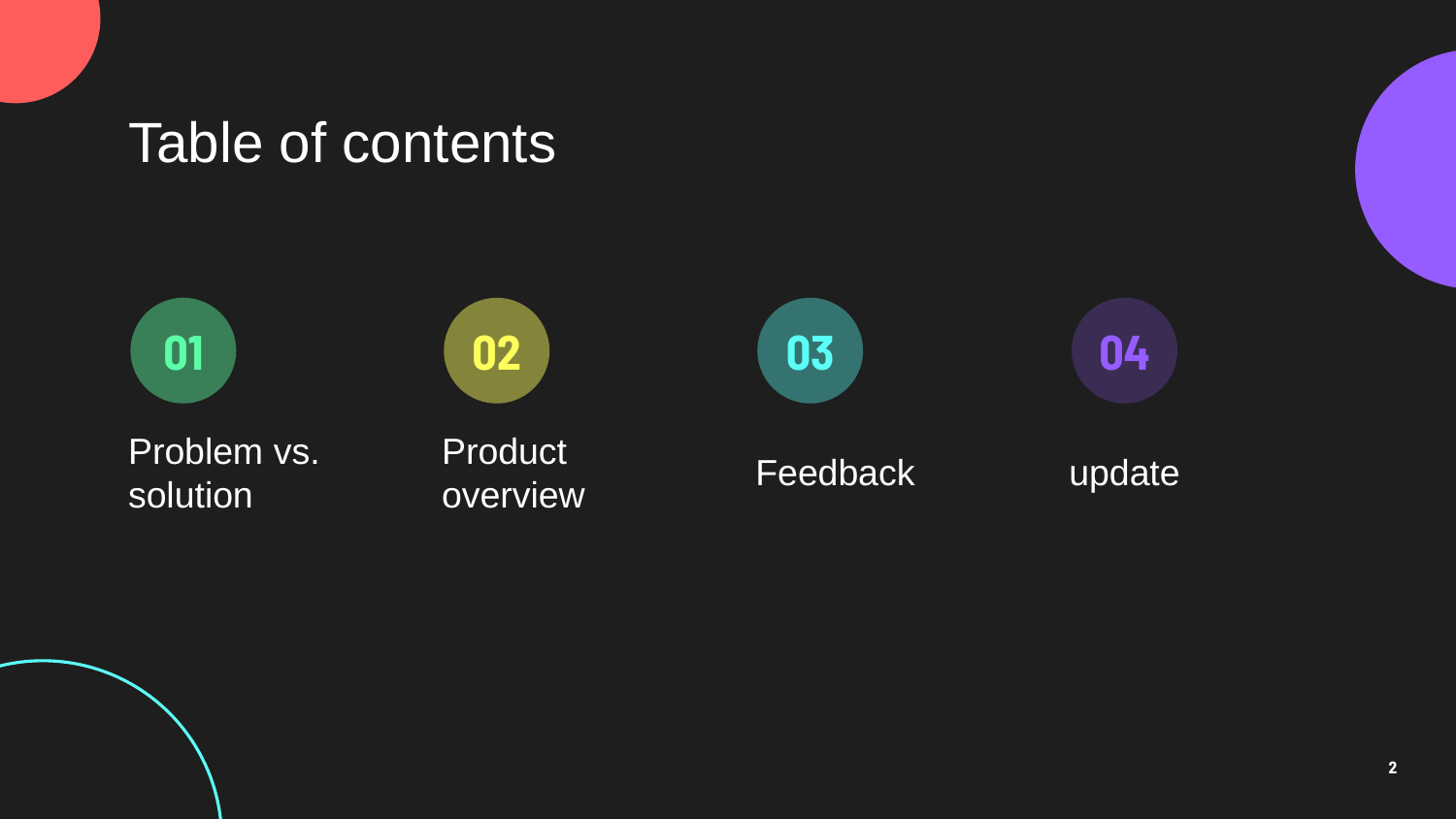

Table of contents

01
03
04
02
# Problem vs. solution
Product overview
Feedback
update
2